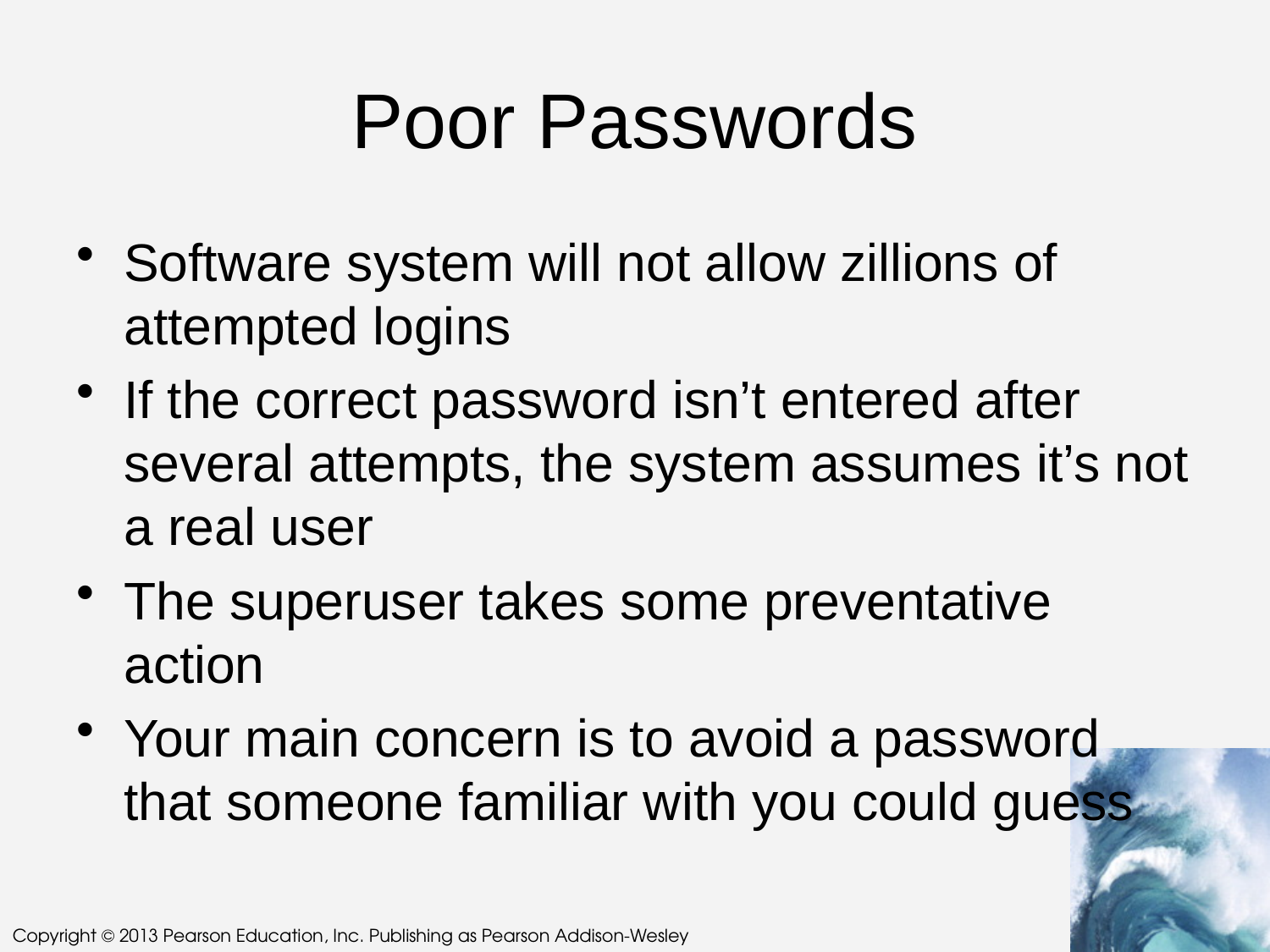

# Poor Passwords
Software system will not allow zillions of attempted logins
If the correct password isn’t entered after several attempts, the system assumes it’s not a real user
The superuser takes some preventative action
Your main concern is to avoid a password that someone familiar with you could guess